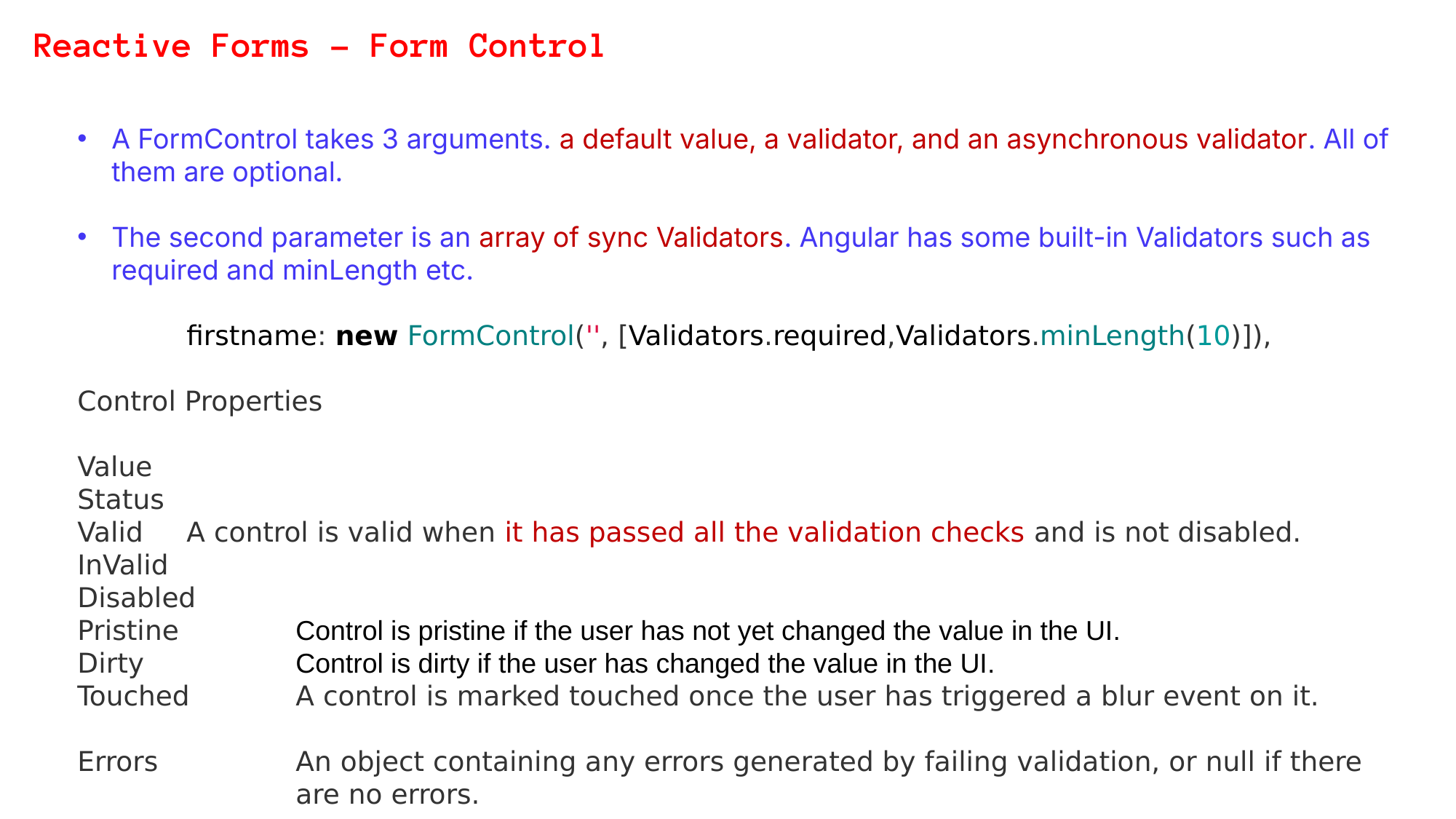

Reactive Forms – Form Control
A FormControl takes 3 arguments. a default value, a validator, and an asynchronous validator. All of them are optional.

The second parameter is an array of sync Validators. Angular has some built-in Validators such as required and minLength etc.

	firstname: new FormControl('', [Validators.required,Validators.minLength(10)]),

Control Properties

Value
Status
Valid 	A control is valid when it has passed all the validation checks and is not disabled.
InValid
Disabled
Pristine		Control is pristine if the user has not yet changed the value in the UI.
Dirty		Control is dirty if the user has changed the value in the UI.
Touched	A control is marked touched once the user has triggered a blur event on it.

Errors		An object containing any errors generated by failing validation, or null if there 			are no errors.